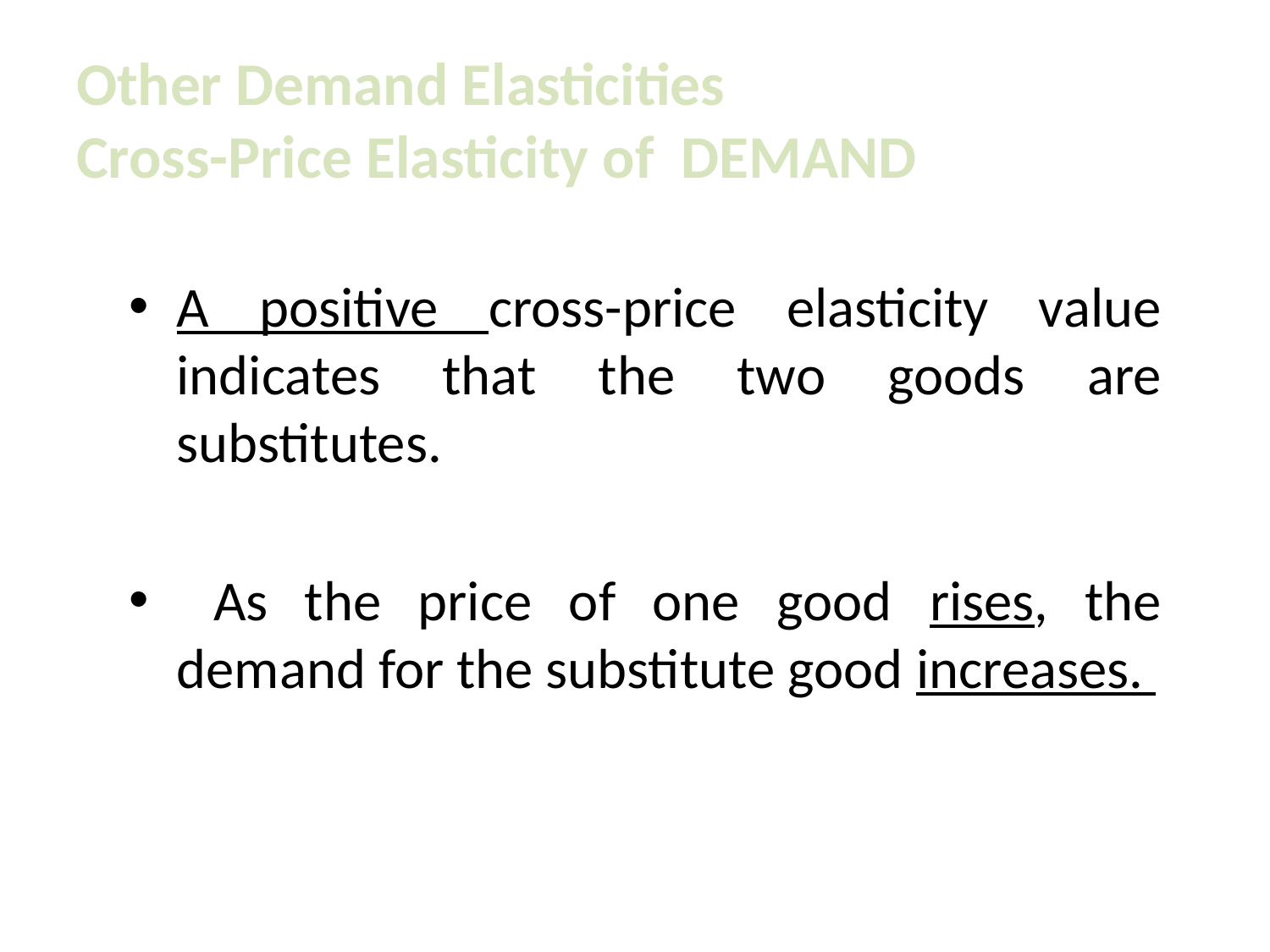

# Other Demand Elasticities Cross-Price Elasticity of  DEMAND
A positive cross-price elasticity value indicates that the two goods are substitutes.

 As the price of one good rises, the demand for the substitute good increases.